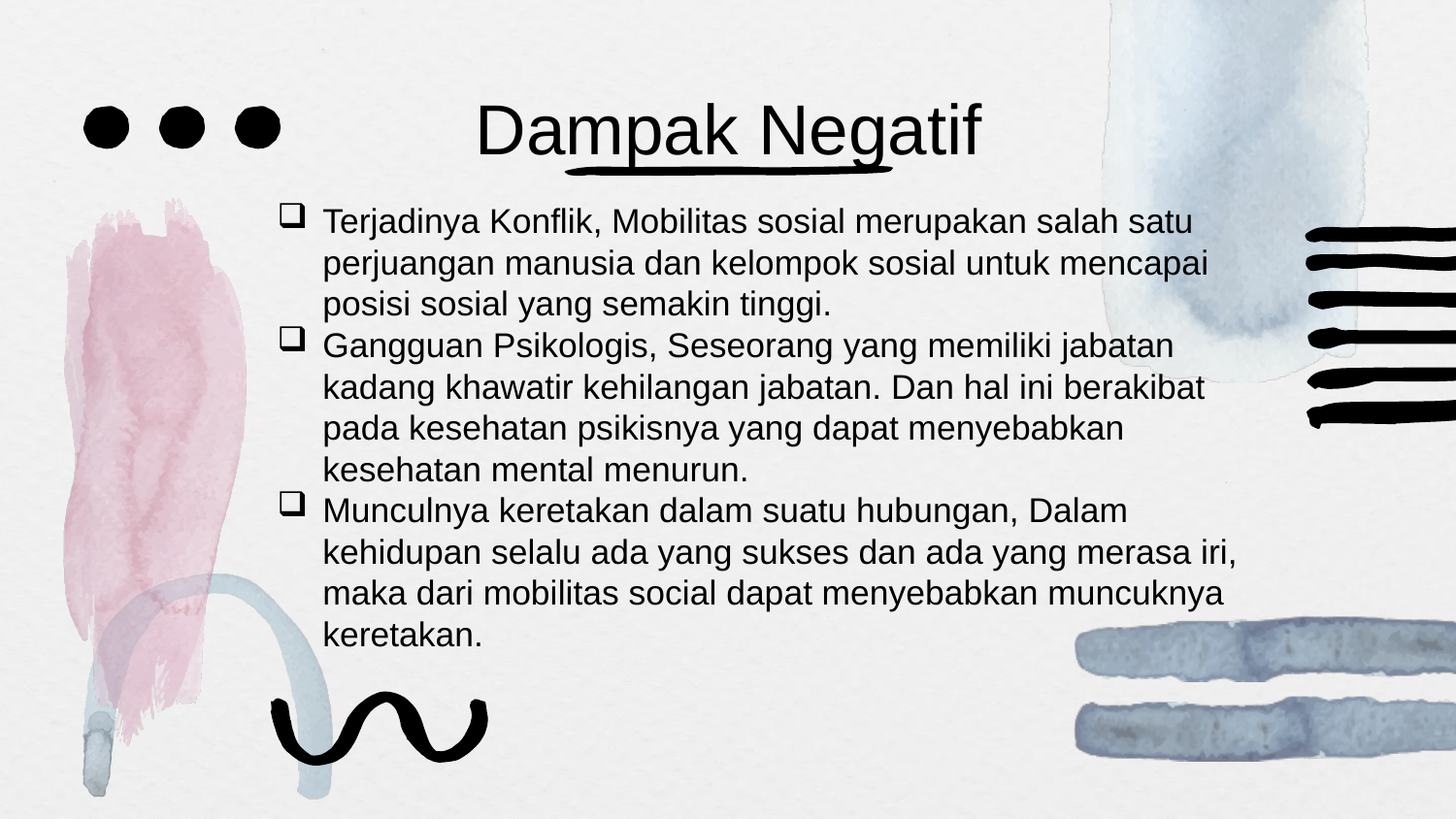

# Dampak Negatif

Terjadinya Konflik, Mobilitas sosial merupakan salah satu perjuangan manusia dan kelompok sosial untuk mencapai posisi sosial yang semakin tinggi.
Gangguan Psikologis, Seseorang yang memiliki jabatan kadang khawatir kehilangan jabatan. Dan hal ini berakibat pada kesehatan psikisnya yang dapat menyebabkan kesehatan mental menurun.
Munculnya keretakan dalam suatu hubungan, Dalam kehidupan selalu ada yang sukses dan ada yang merasa iri, maka dari mobilitas social dapat menyebabkan muncuknya keretakan.